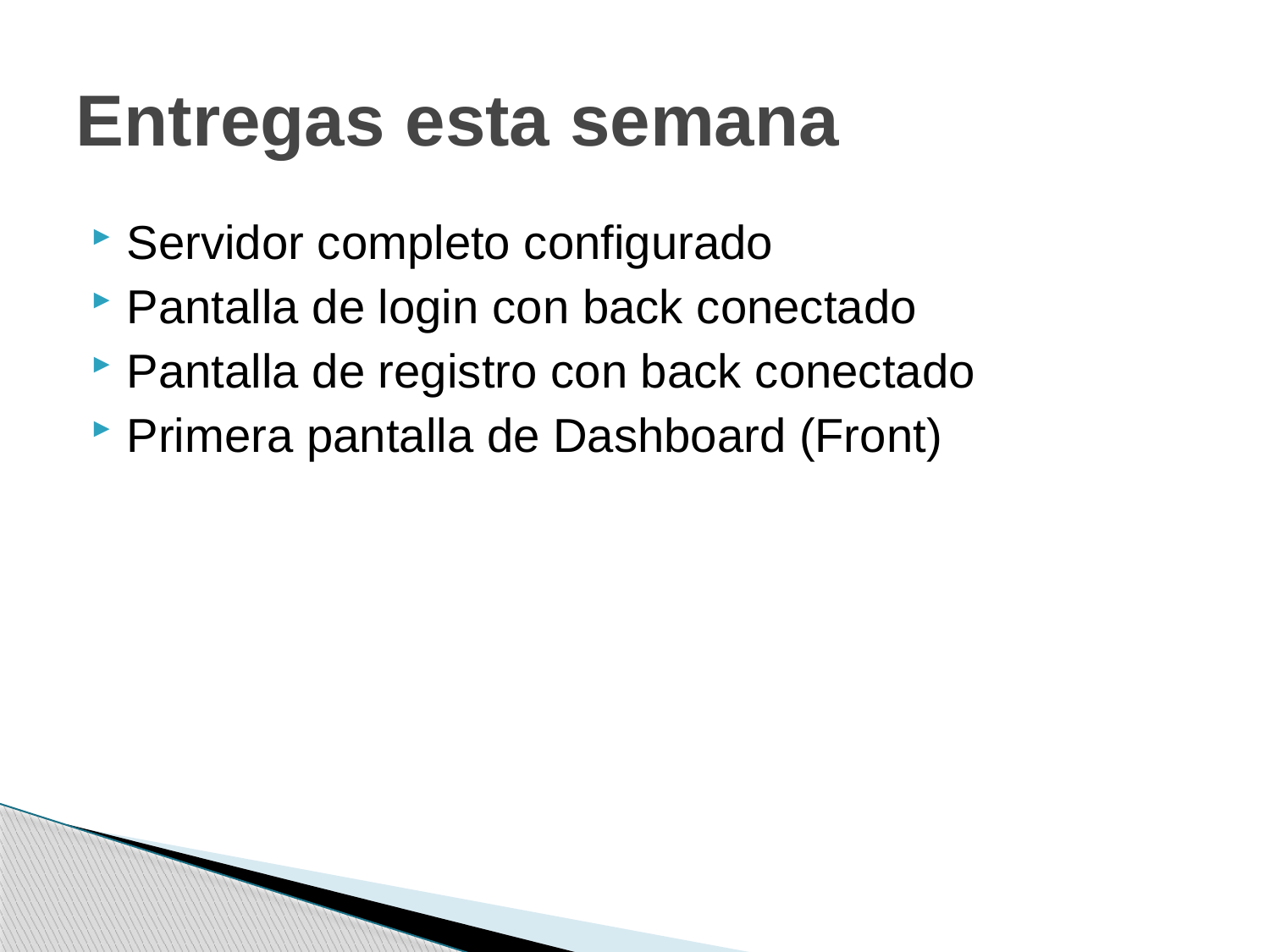

# Entregas esta semana
Servidor completo configurado
Pantalla de login con back conectado
Pantalla de registro con back conectado
Primera pantalla de Dashboard (Front)